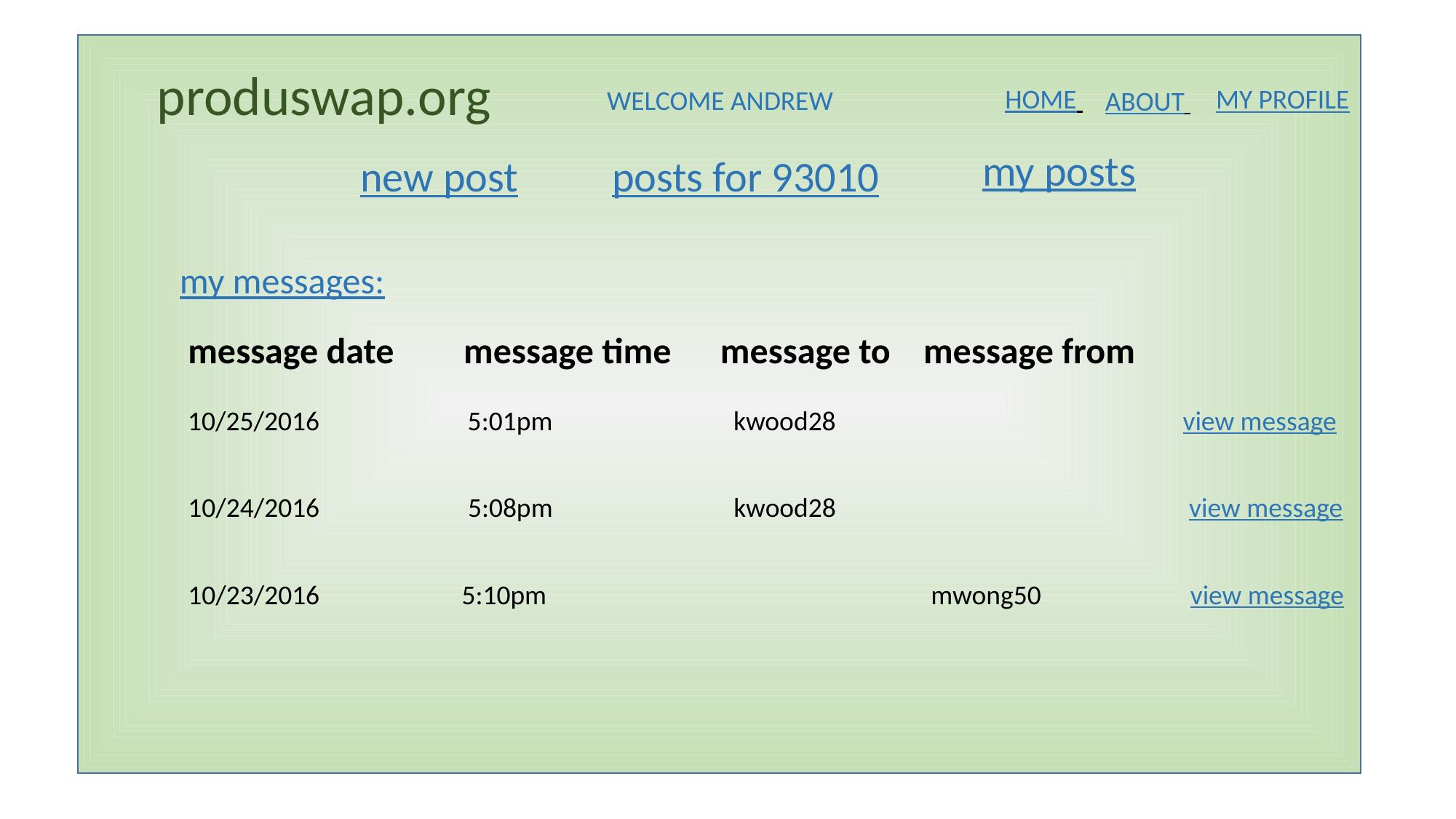

produswap.org
HOME
MY PROFILE
WELCOME ANDREW
ABOUT
my posts
new post
posts for 93010
my messages:
	message date	       message time      message to    message from
	10/25/2016	          5:01pm           		kwood28	                                                       view message

 	10/24/2016	          5:08pm 	            	kwood28	                                                        view message

 	10/23/2016	         5:10pm       		                                mwong50                        view message